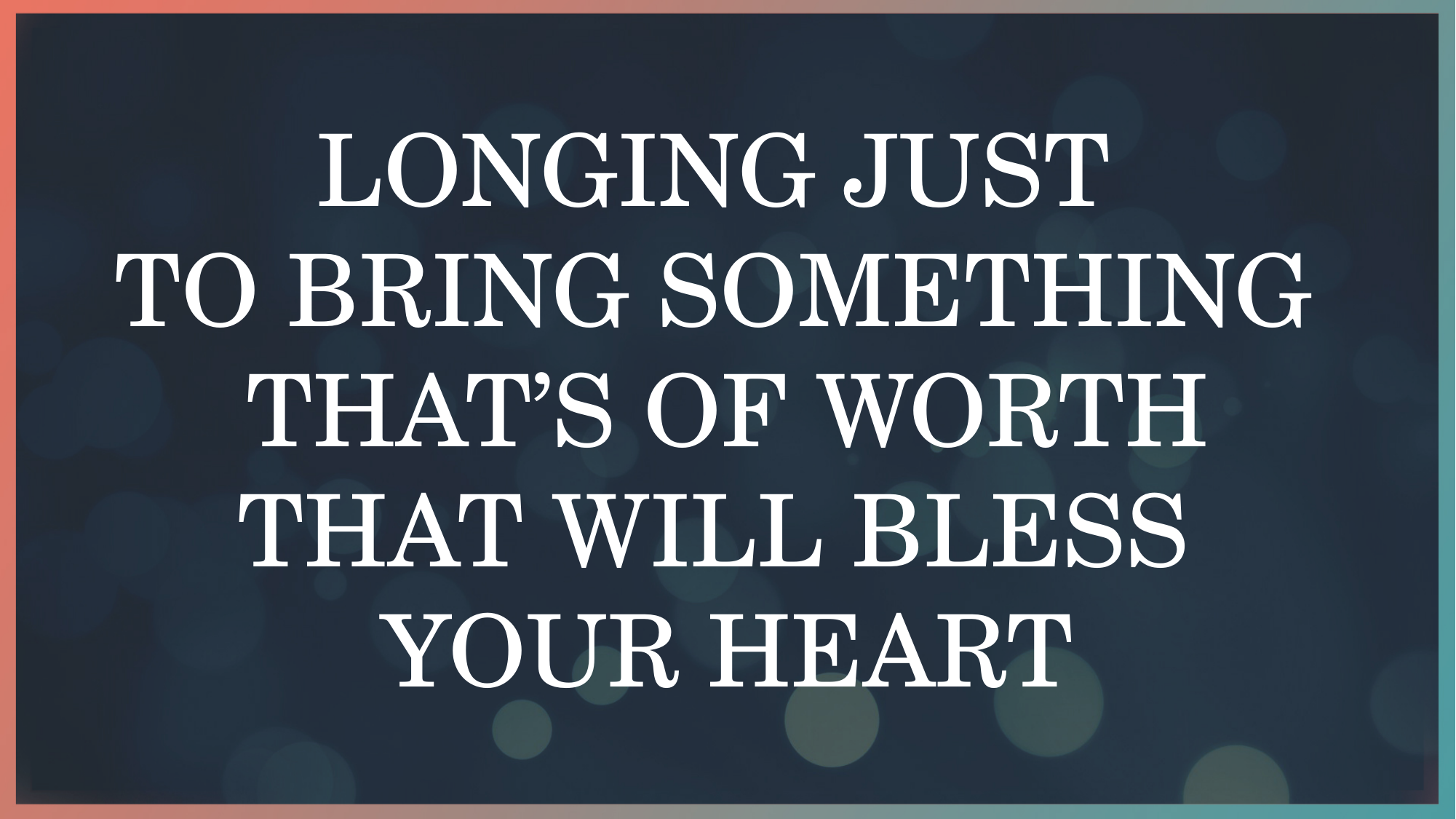

LONGING JUST
TO BRING SOMETHING
THAT’S OF WORTH
THAT WILL BLESS
YOUR HEART